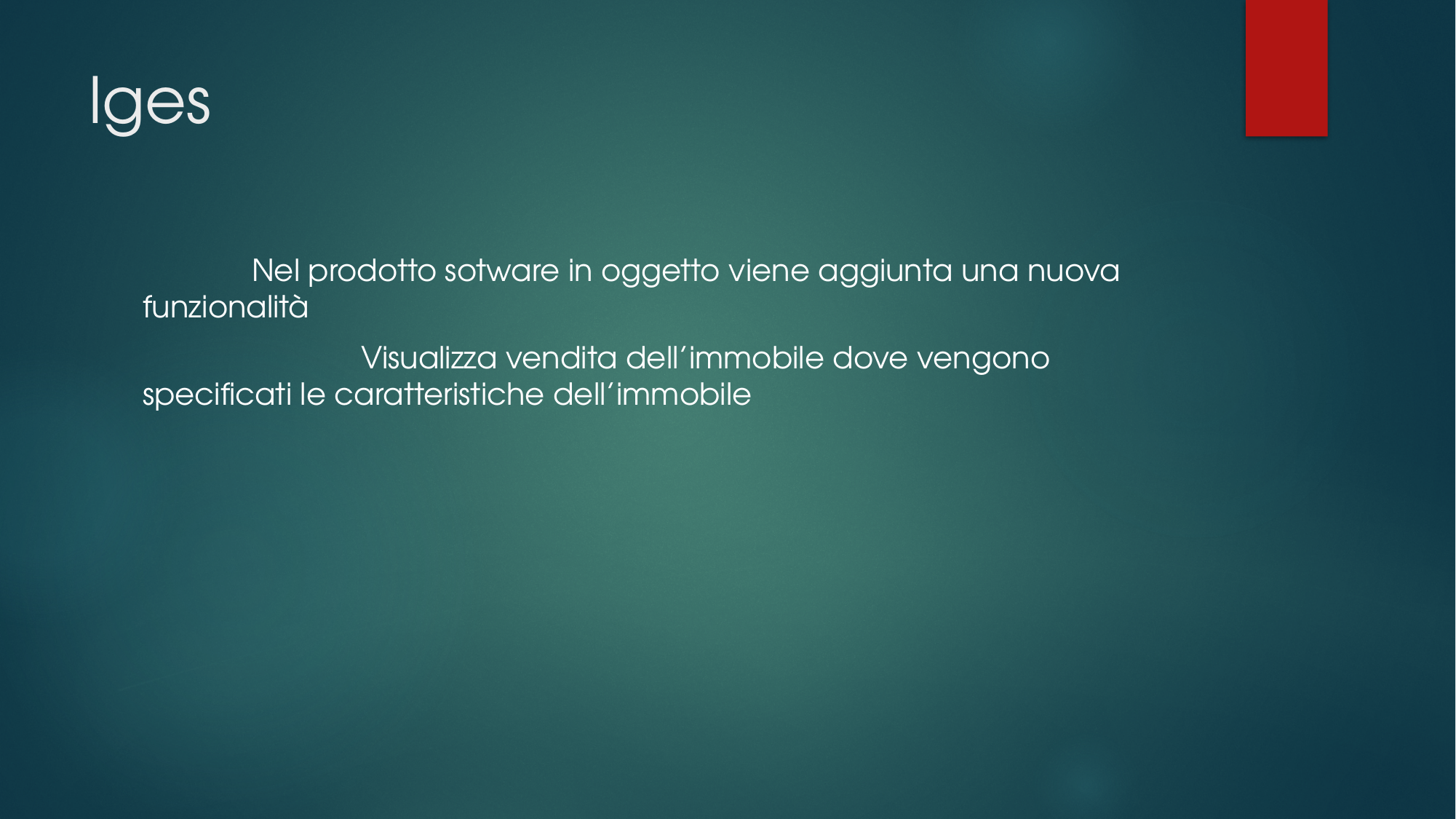

# Iges
	Nel prodotto sotware in oggetto viene aggiunta una nuova funzionalità
		Visualizza vendita dell’immobile dove vengono specificati le caratteristiche dell’immobile